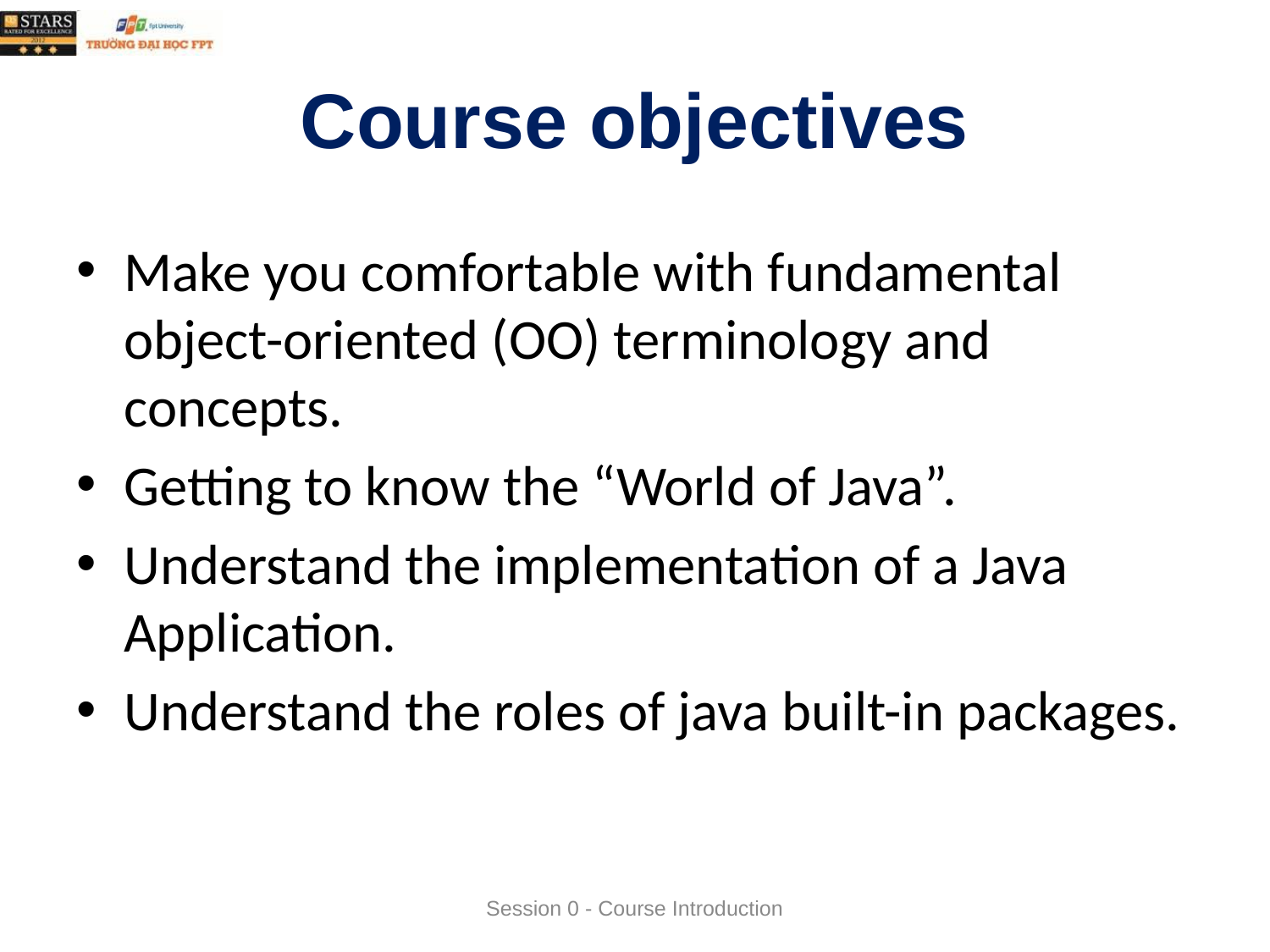

# Course objectives
Make you comfortable with fundamental object-oriented (OO) terminology and concepts.
Getting to know the “World of Java”.
Understand the implementation of a Java Application.
Understand the roles of java built-in packages.
Session 0 - Course Introduction